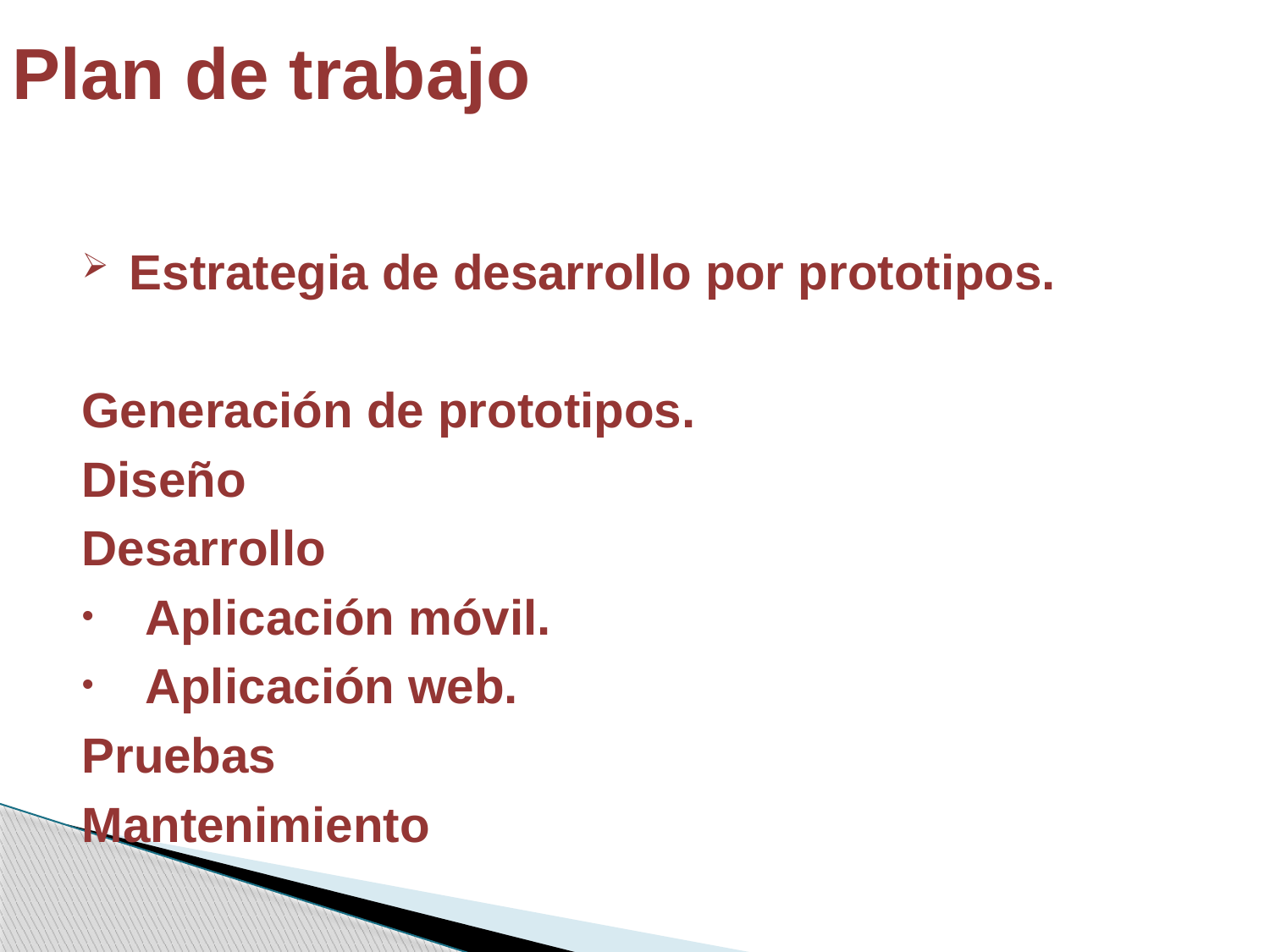

# Plan de trabajo
Estrategia de desarrollo por prototipos.

Generación de prototipos.
Diseño
Desarrollo
Aplicación móvil.
Aplicación web.
Pruebas
Mantenimiento